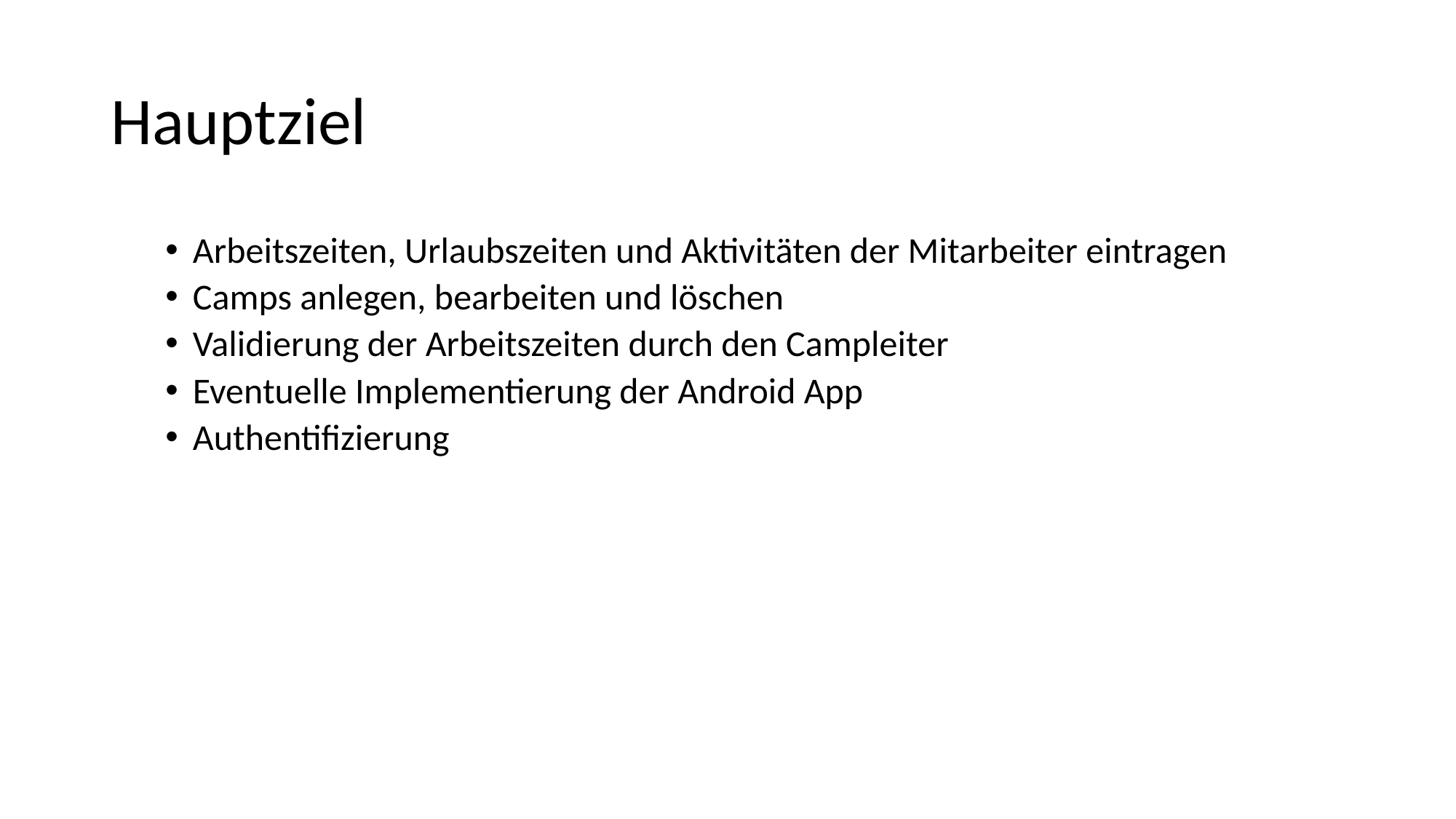

# Hauptziel
Arbeitszeiten, Urlaubszeiten und Aktivitäten der Mitarbeiter eintragen
Camps anlegen, bearbeiten und löschen
Validierung der Arbeitszeiten durch den Campleiter
Eventuelle Implementierung der Android App
Authentifizierung